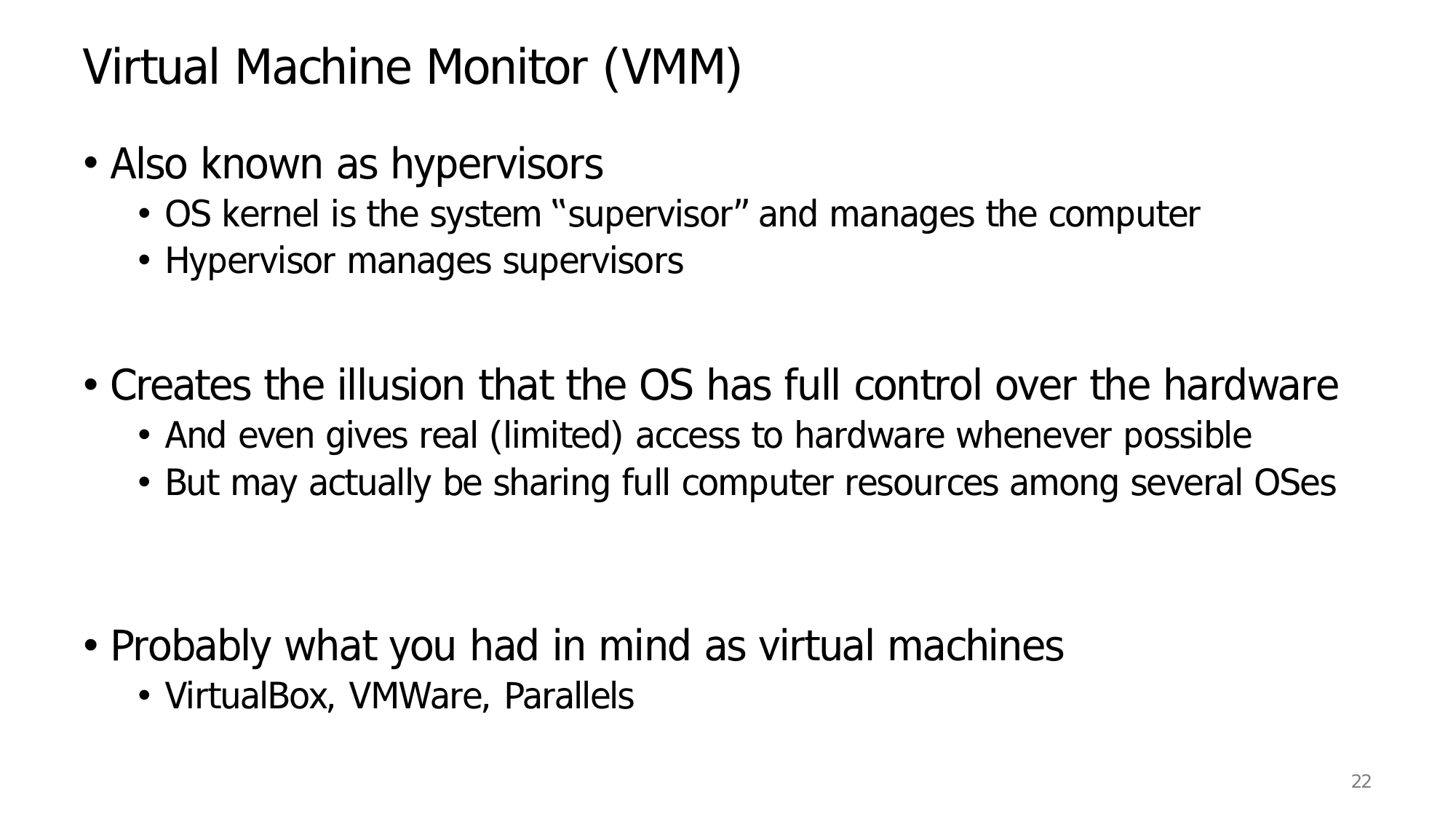

# Virtual Machine Monitor (VMM)
Also known as hypervisors
OS kernel is the system “supervisor” and manages the computer
Hypervisor manages supervisors

Creates the illusion that the OS has full control over the hardware
And even gives real (limited) access to hardware whenever possible
But may actually be sharing full computer resources among several OSes

Probably what you had in mind as virtual machines
VirtualBox, VMWare, Parallels

22